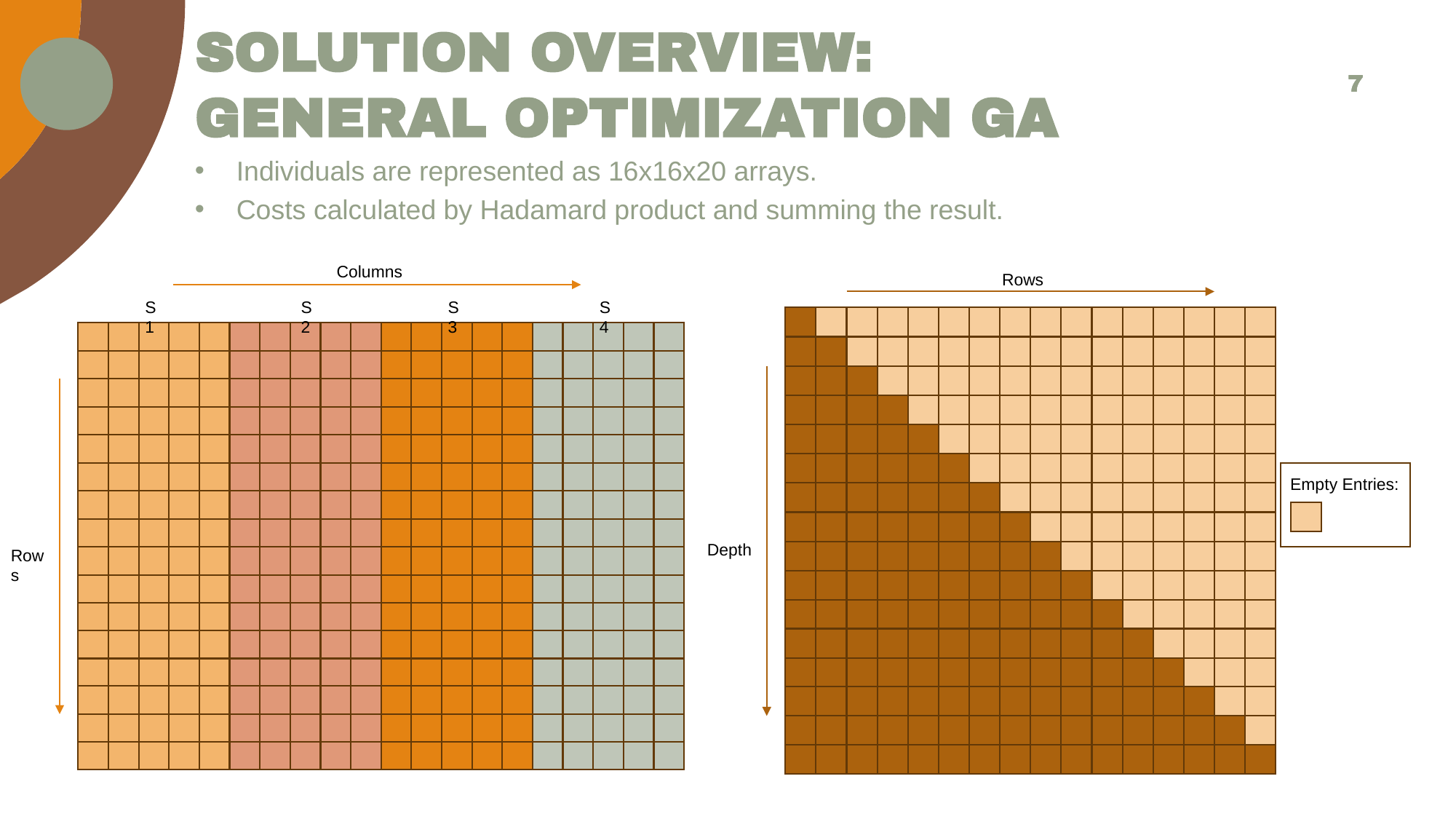

7
7
Solution Overview:
General optimization ga
Individuals are represented as 16x16x20 arrays.
Costs calculated by Hadamard product and summing the result.
Columns
S1
S2
S3
S4

Rows

Rows

Empty Entries:

Depth